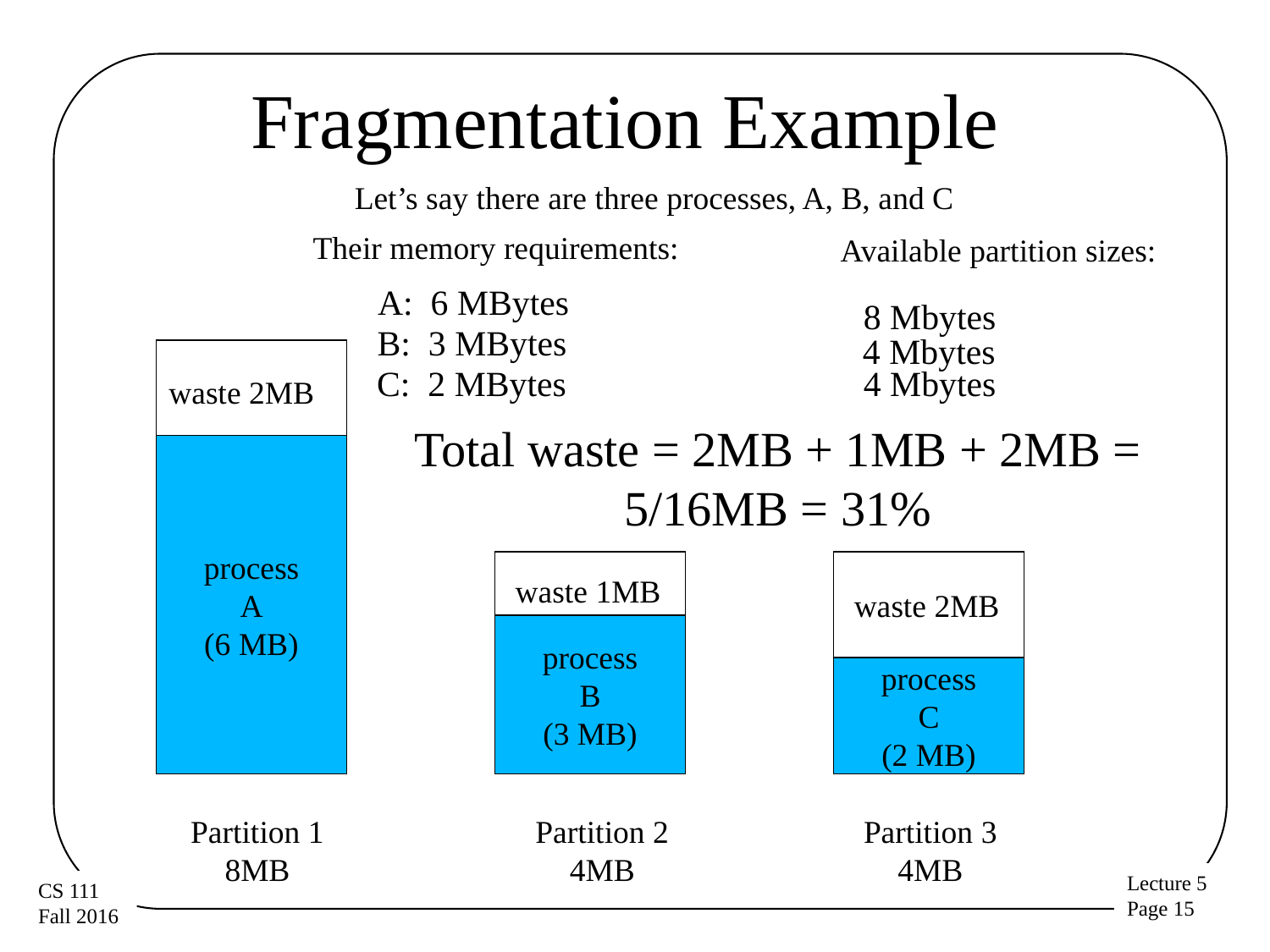

# Fragmentation Example
Let’s say there are three processes, A, B, and C
Their memory requirements:

Available partition sizes:
A:  6 MBytes
8 Mbytes
B:  3 MBytes
4 Mbytes

C:  2 MBytes
4 Mbytes
waste 2MB
Total waste = 2MB + 1MB + 2MB = 5/16MB = 31%
process
A
(6 MB)

waste 1MB
waste 2MB
process
B
(3 MB)
process
C
(2 MB)
Partition 2
4MB
Partition 3
4MB
Partition 1
8MB